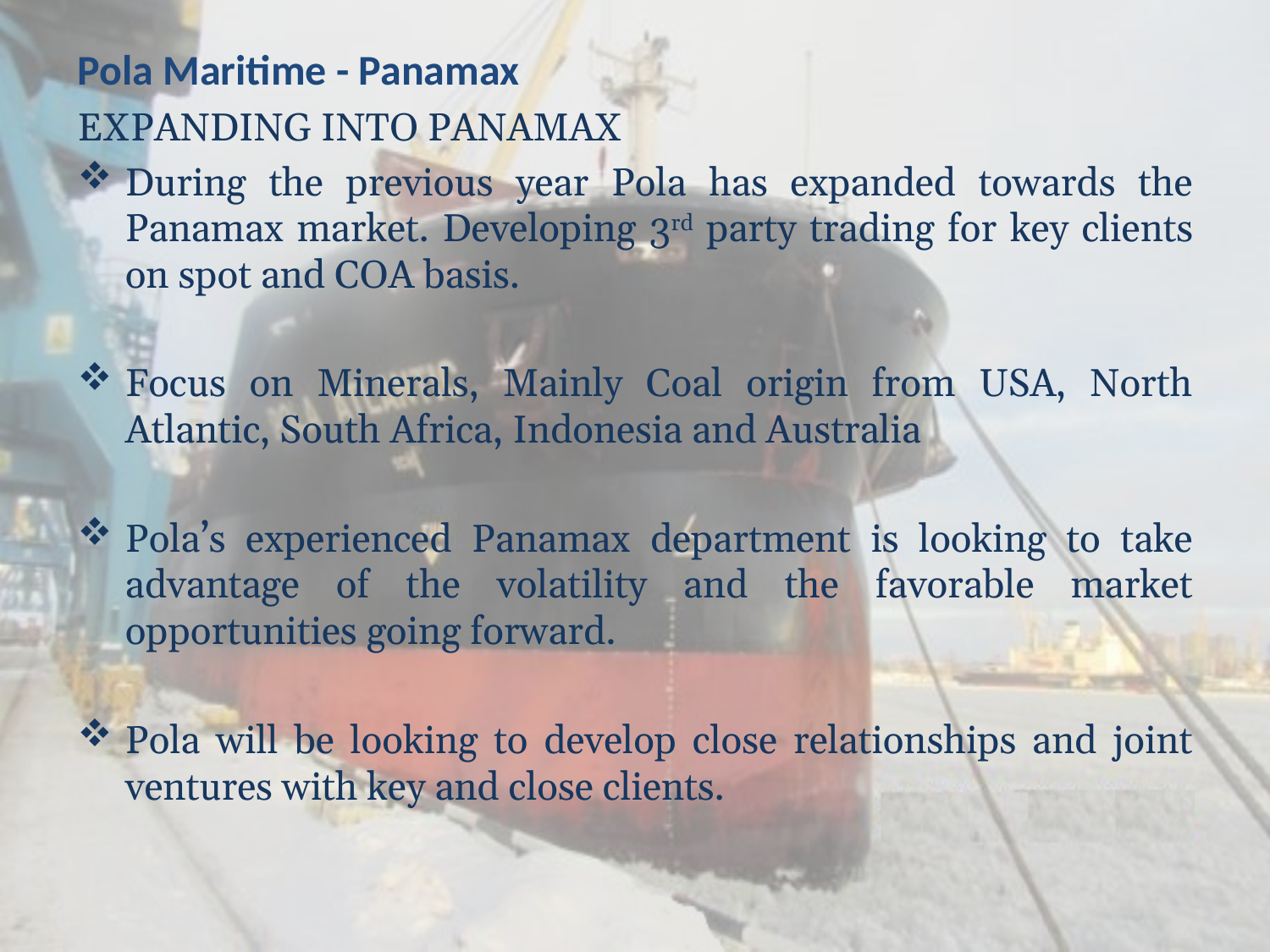

Pola Maritime - Panamax
EXPANDING INTO PANAMAX
During the previous year Pola has expanded towards the Panamax market. Developing 3rd party trading for key clients on spot and COA basis.

Focus on Minerals, Mainly Coal origin from USA, North Atlantic, South Africa, Indonesia and Australia

Pola’s experienced Panamax department is looking to take advantage of the volatility and the favorable market opportunities going forward.

Pola will be looking to develop close relationships and joint ventures with key and close clients.